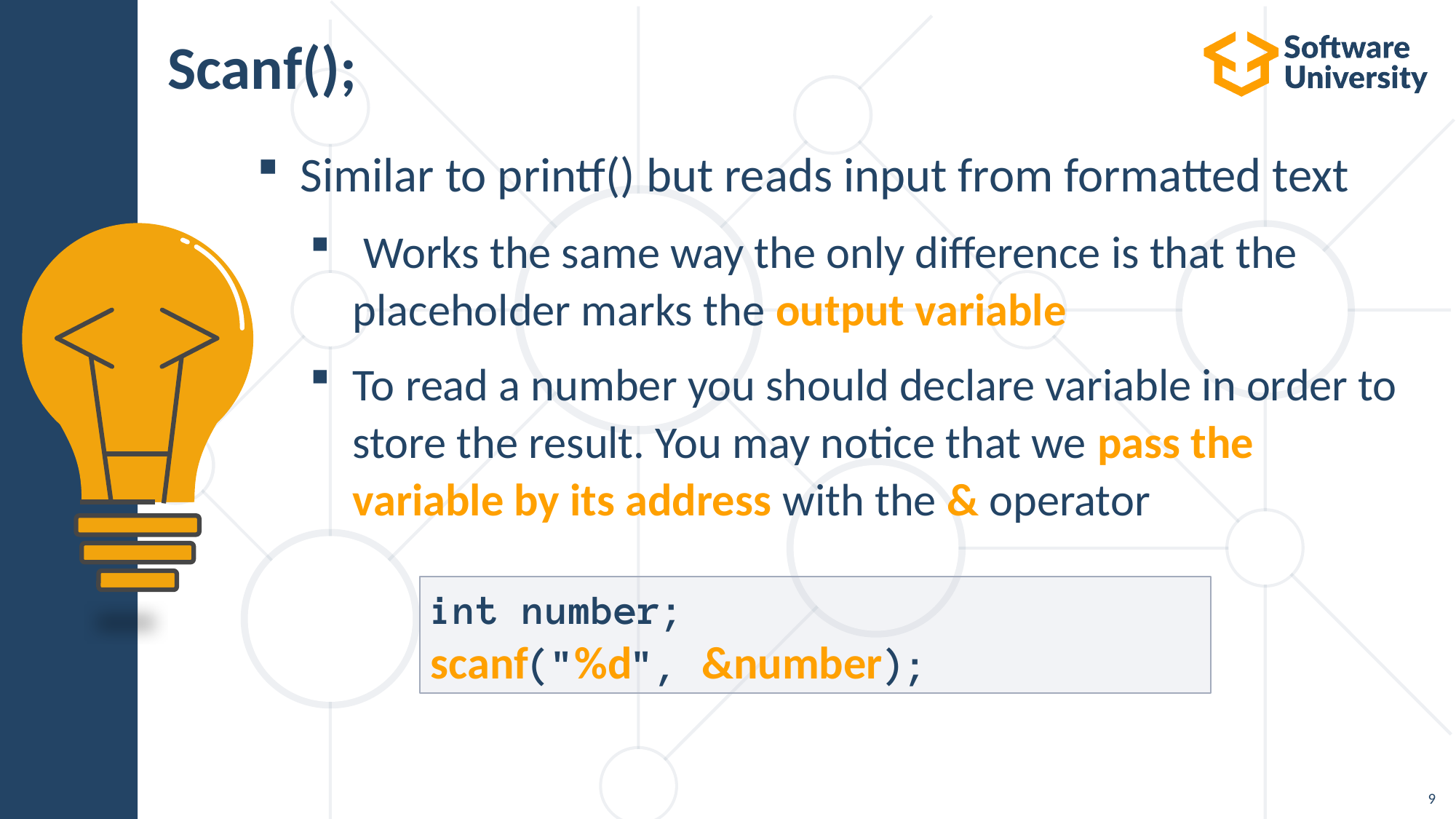

# Scanf();
Similar to printf() but reads input from formatted text
 Works the same way the only difference is that the placeholder marks the output variable
To read a number you should declare variable in order to store the result. You may notice that we pass the variable by its address with the & operator
int number;
scanf("%d", &number);
9